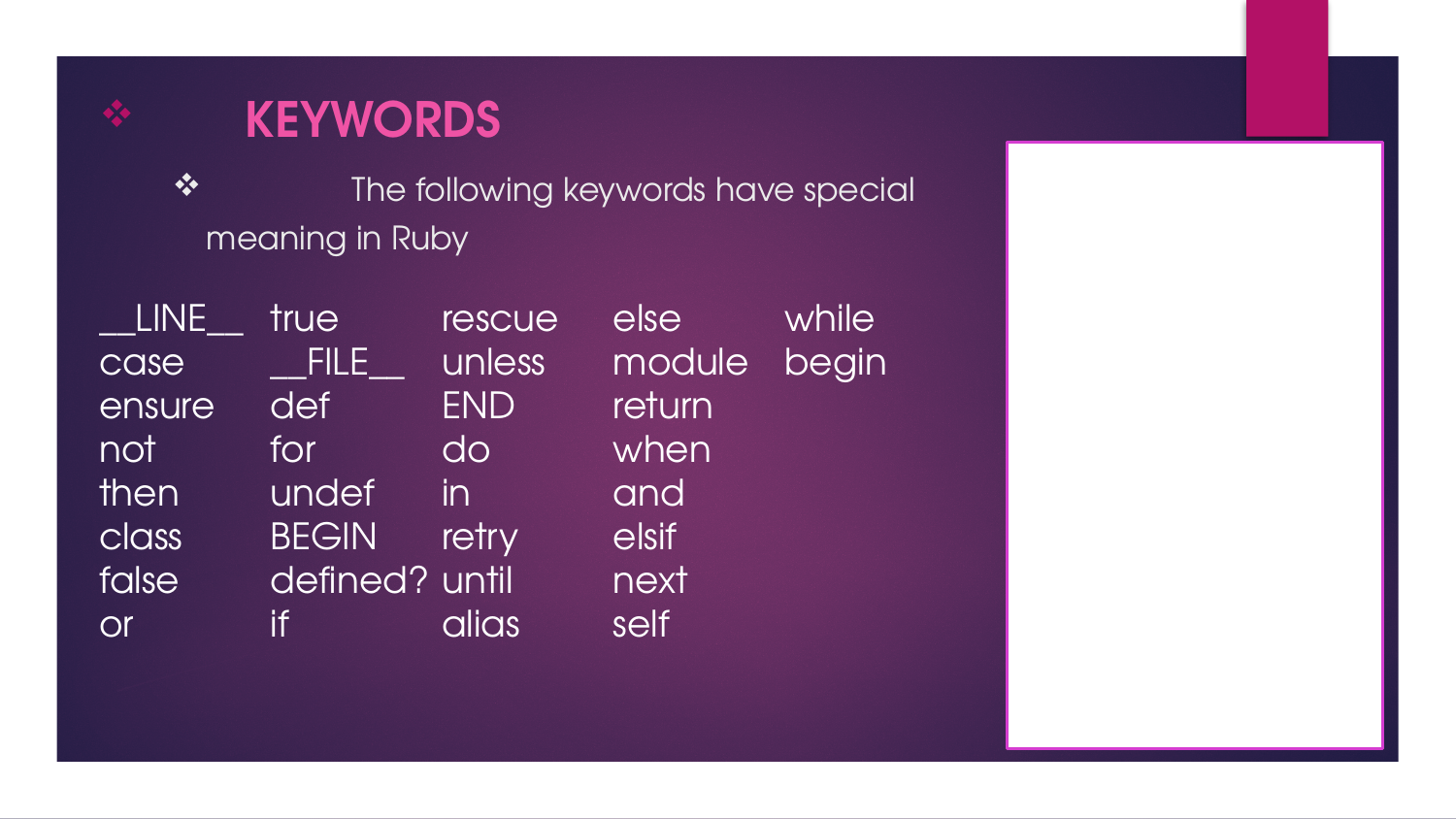

Keywords
# The following keywords have special meaning in Ruby

__LINE__  case ensure not
then class false
or
true __FILE__ def
for
undef BEGIN defined? if
rescue unless END
do
in
retry
until
alias
else module return when and
elsif
next
self
while begin